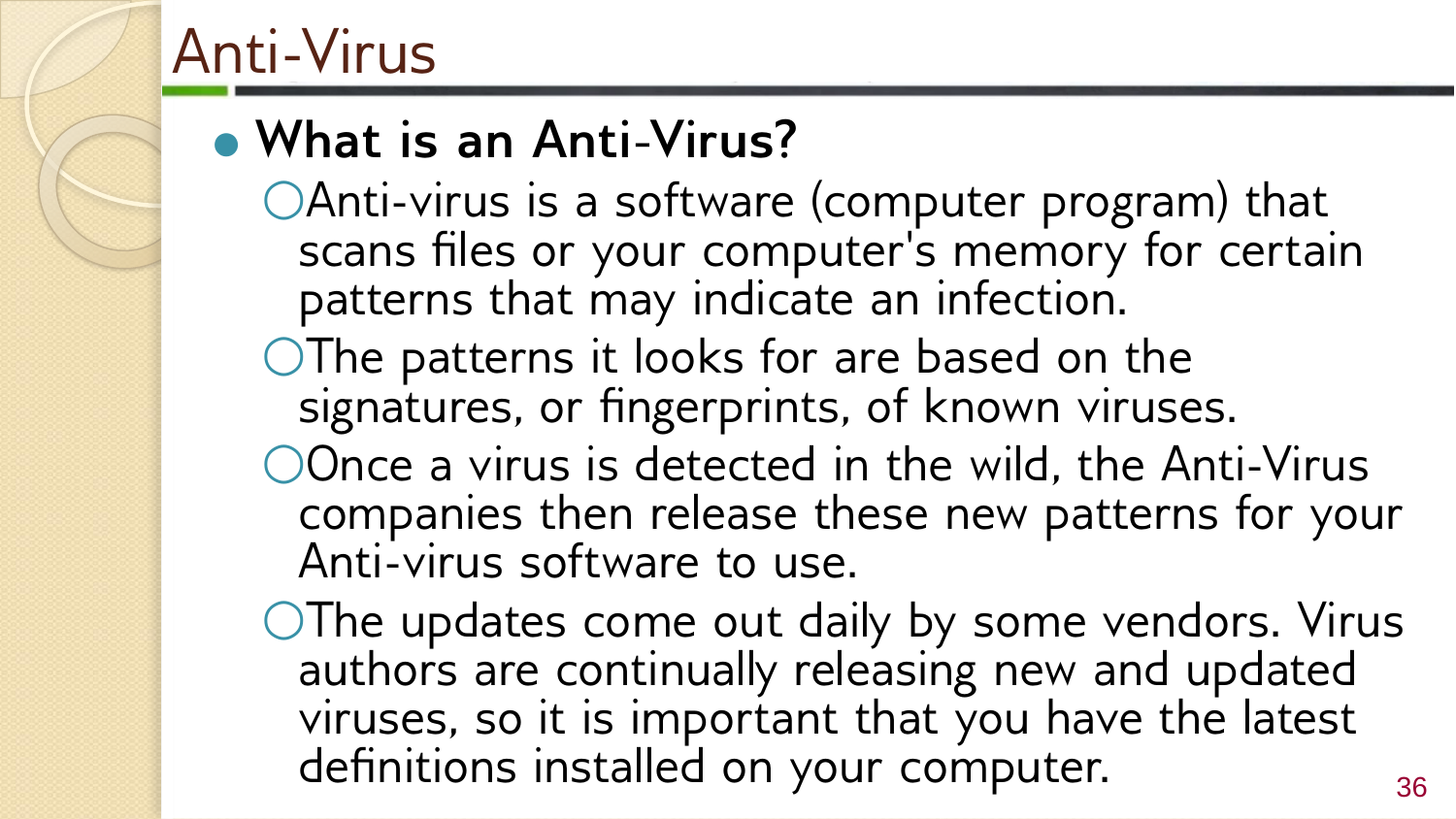

# Anti-Virus
What is an Anti-Virus?
Anti-virus is a software (computer program) that scans files or your computer's memory for certain patterns that may indicate an infection.
The patterns it looks for are based on the signatures, or fingerprints, of known viruses.
Once a virus is detected in the wild, the Anti-Virus companies then release these new patterns for your Anti-virus software to use.
The updates come out daily by some vendors. Virus authors are continually releasing new and updated viruses, so it is important that you have the latest definitions installed on your computer.
 36